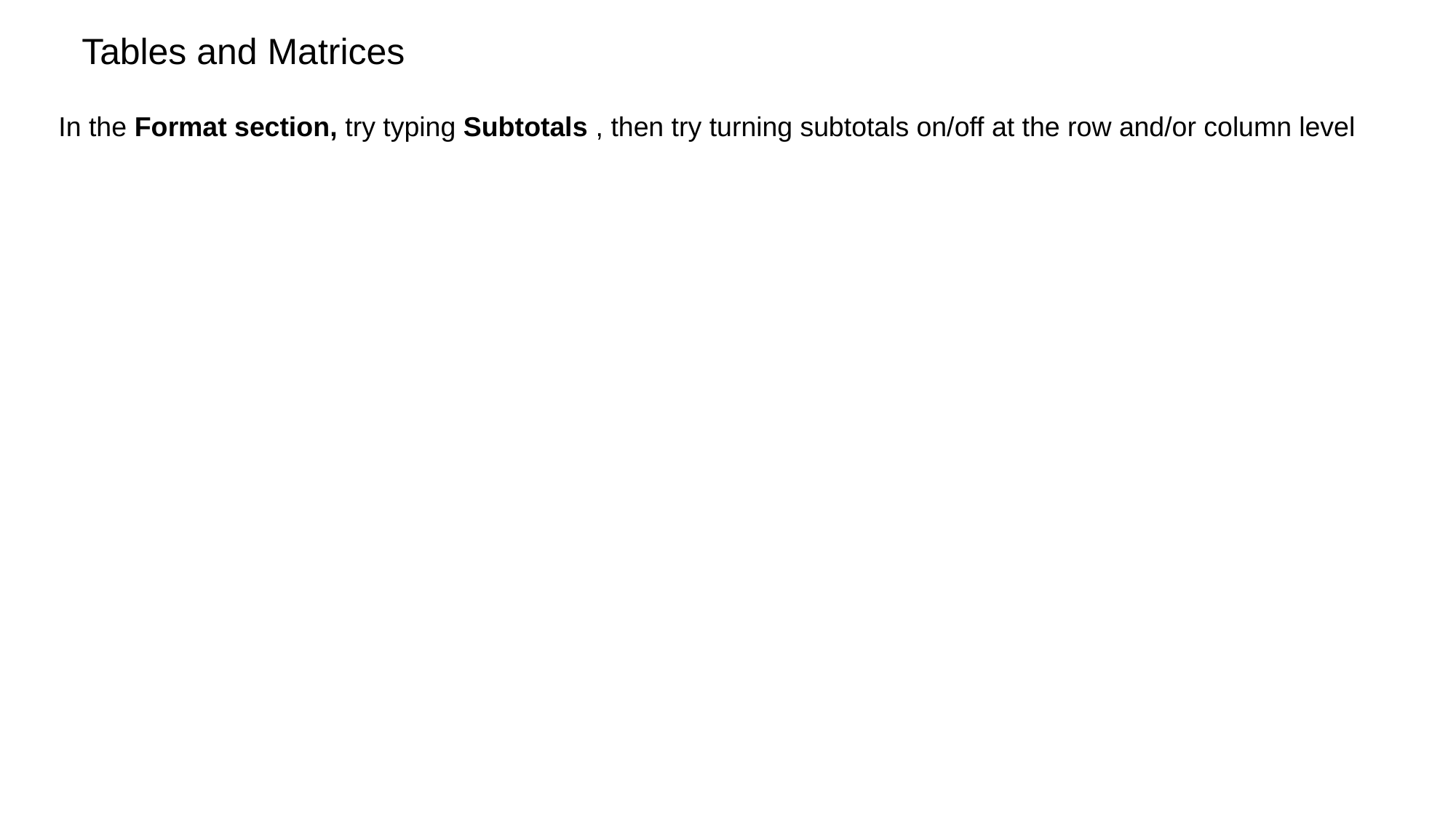

Tables and Matrices
In the Format section, try typing Subtotals , then try turning subtotals on/off at the row and/or column level